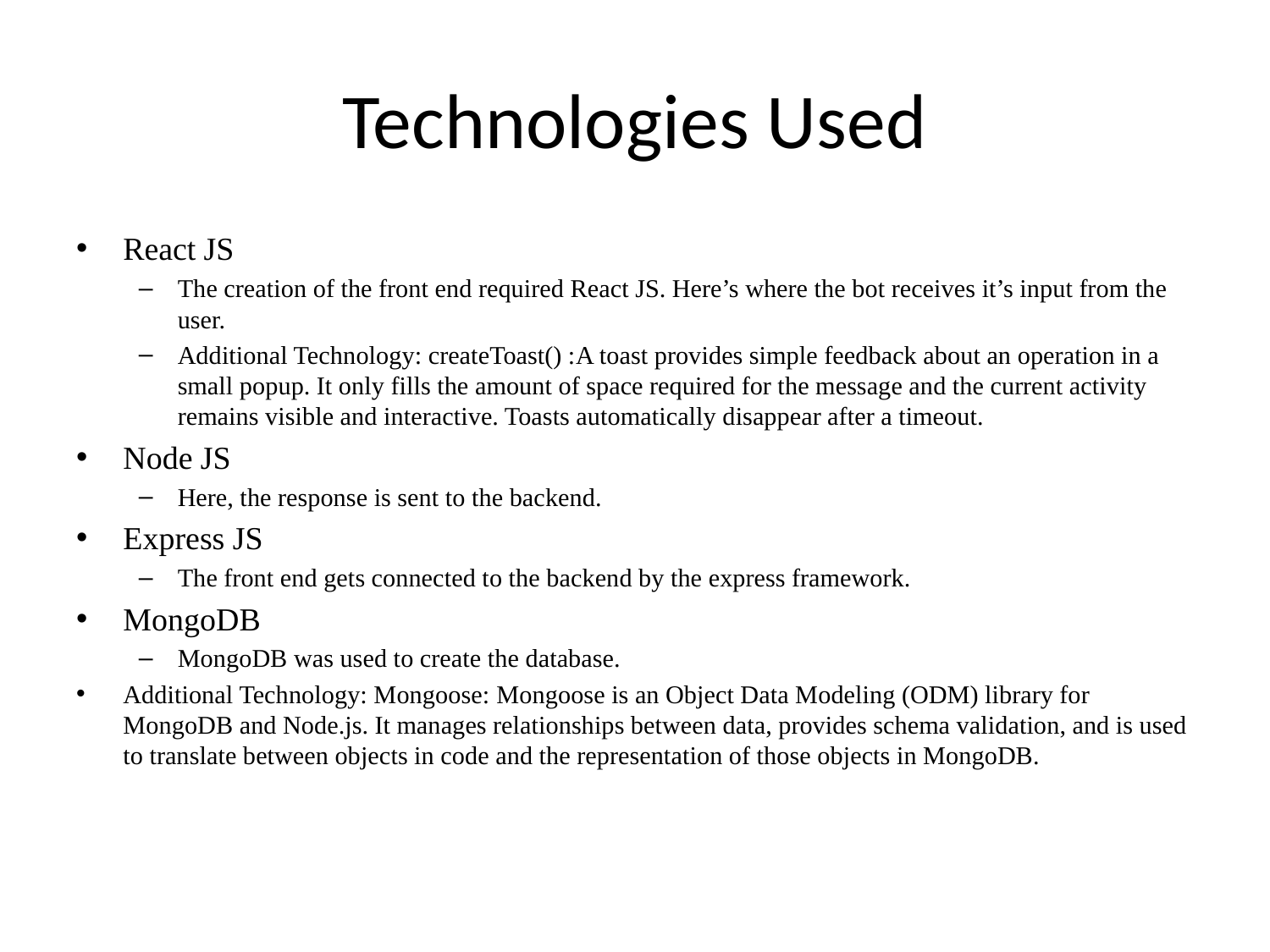

# Technologies Used
React JS
The creation of the front end required React JS. Here’s where the bot receives it’s input from the user.
Additional Technology: createToast() :A toast provides simple feedback about an operation in a small popup. It only fills the amount of space required for the message and the current activity remains visible and interactive. Toasts automatically disappear after a timeout.
Node JS
Here, the response is sent to the backend.
Express JS
The front end gets connected to the backend by the express framework.
MongoDB
MongoDB was used to create the database.
Additional Technology: Mongoose: Mongoose is an Object Data Modeling (ODM) library for MongoDB and Node.js. It manages relationships between data, provides schema validation, and is used to translate between objects in code and the representation of those objects in MongoDB.